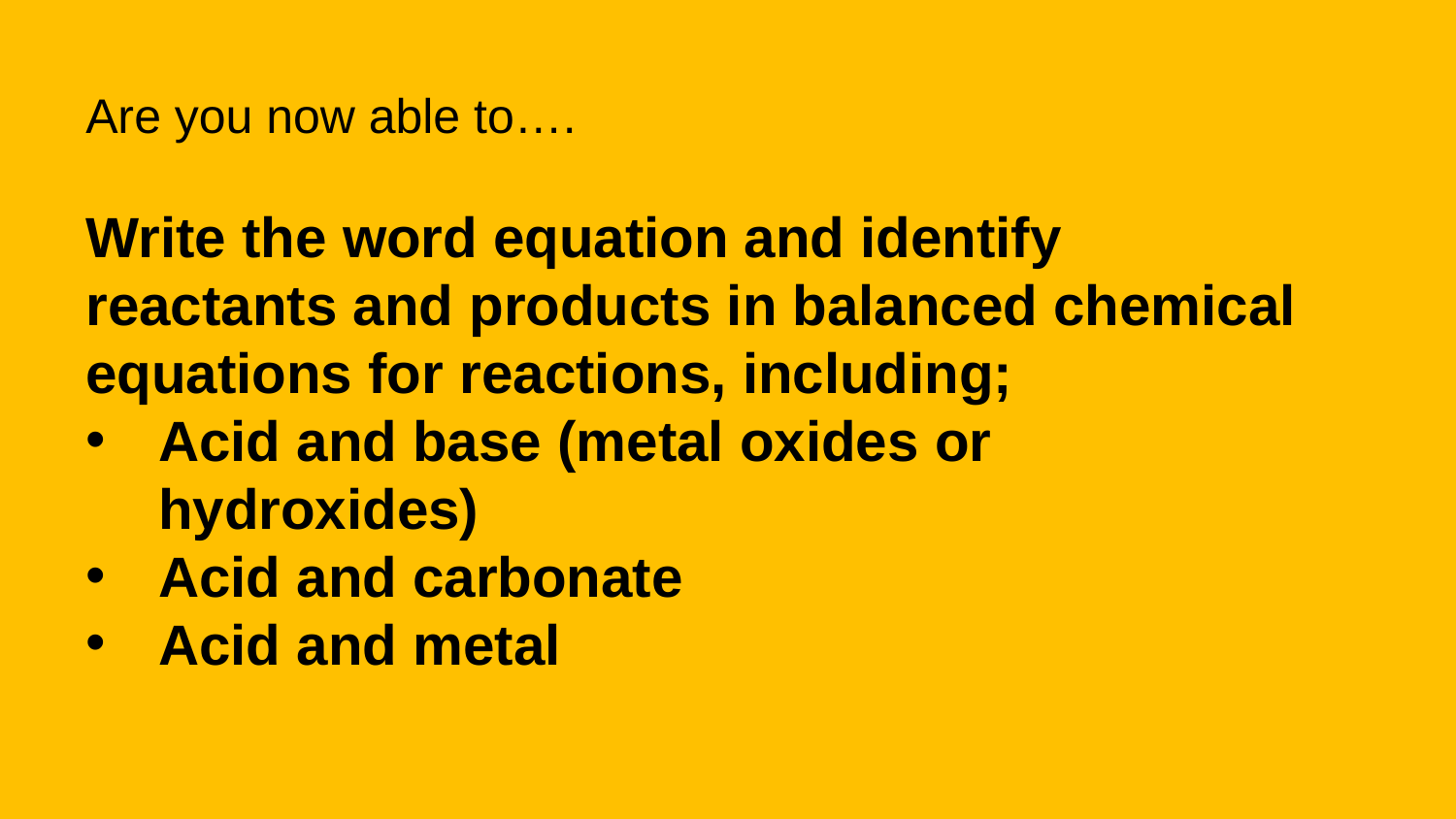

Are you now able to….

Write the word equation and identify reactants and products in balanced chemical equations for reactions, including;
Acid and base (metal oxides or hydroxides)
Acid and carbonate
Acid and metal